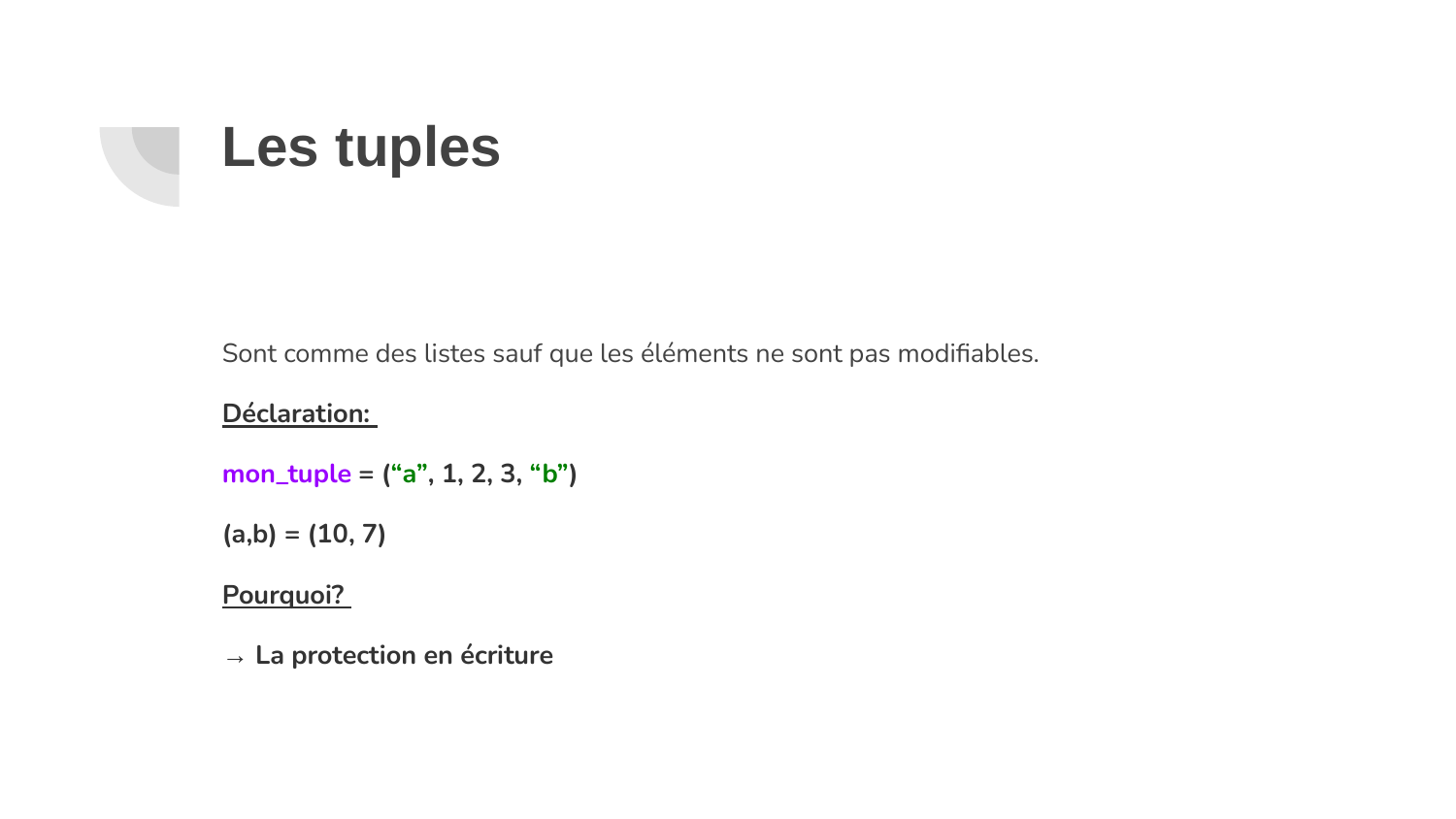

# Les tuples
Sont comme des listes sauf que les éléments ne sont pas modifiables.
Déclaration:
mon_tuple = (“a”, 1, 2, 3, “b”)
(a,b) = (10, 7)
Pourquoi?
→ La protection en écriture